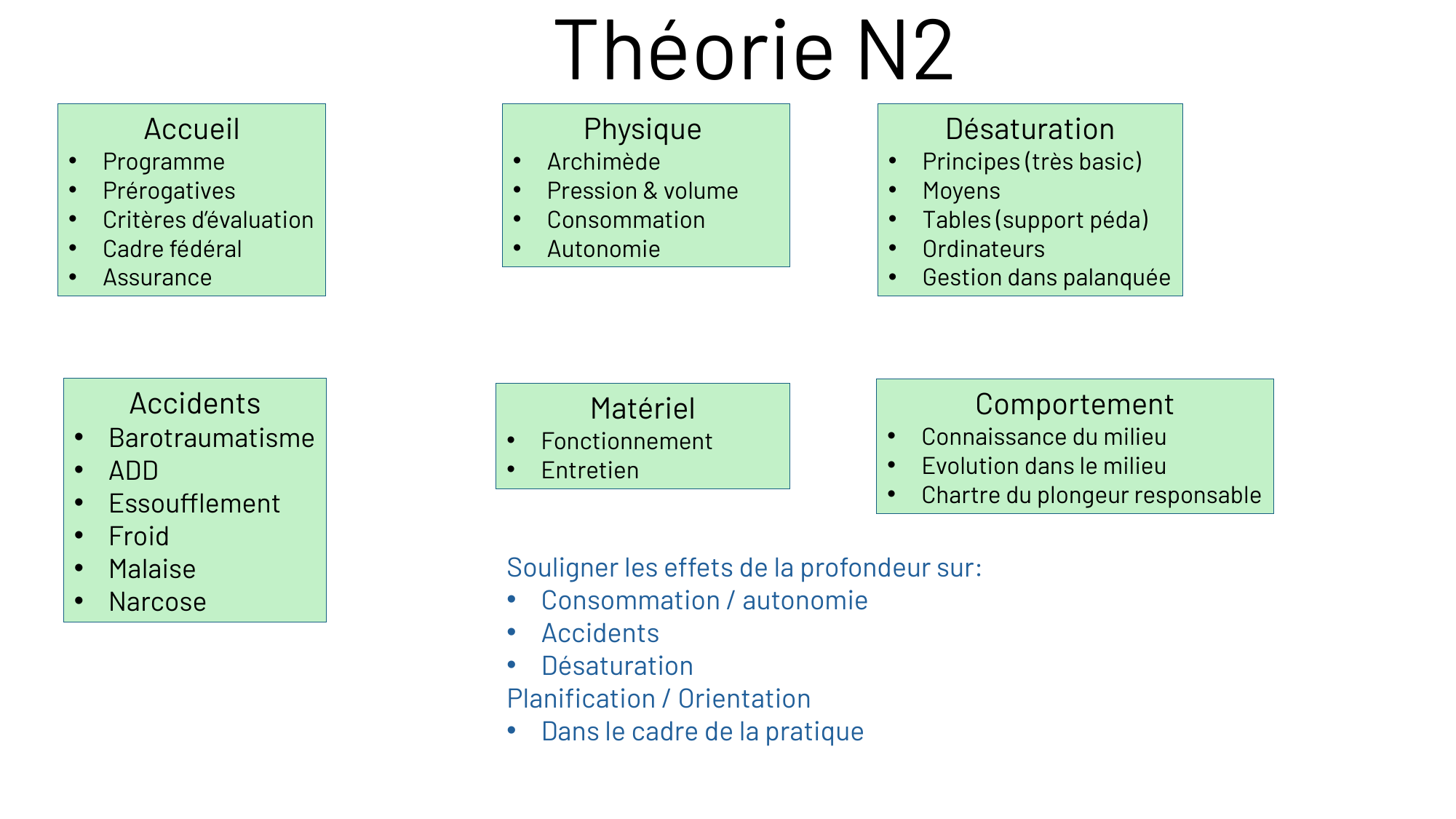

# Théorie N2
Accueil
Programme
Prérogatives
Critères d’évaluation
Cadre fédéral
Assurance
Physique
Archimède
Pression & volume
Consommation
Autonomie
Désaturation
Principes (très basic)
Moyens
Tables (support péda)
Ordinateurs
Gestion dans palanquée
Accidents
Barotraumatisme
ADD
Essoufflement
Froid
Malaise
Narcose
Comportement
Connaissance du milieu
Evolution dans le milieu
Chartre du plongeur responsable
Matériel
Fonctionnement
Entretien
Souligner les effets de la profondeur sur:
Consommation / autonomie
Accidents
Désaturation
Planification / Orientation
Dans le cadre de la pratique